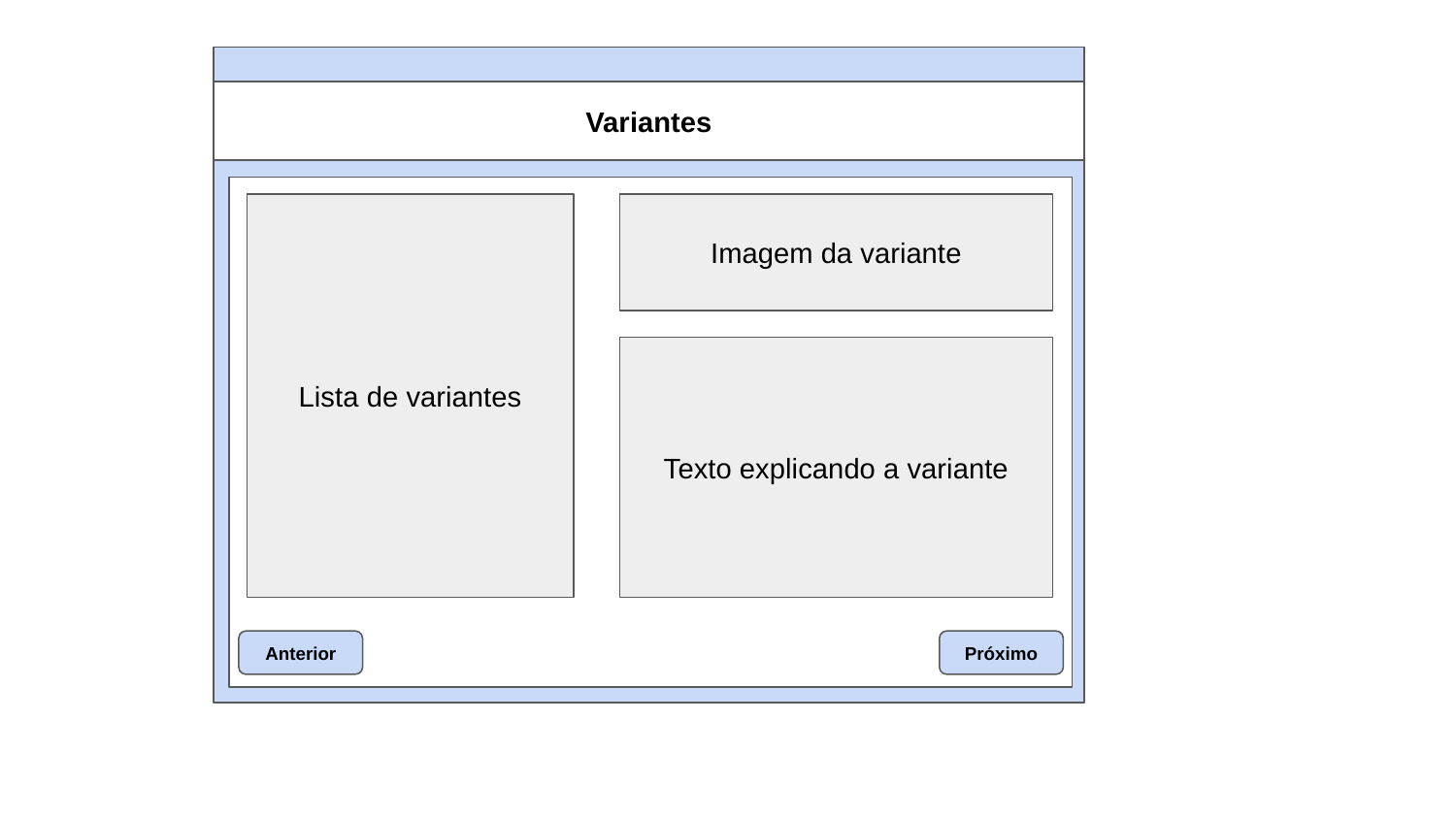

Variantes

Lista de variantes
Imagem da variante
Texto explicando a variante
Anterior
Próximo